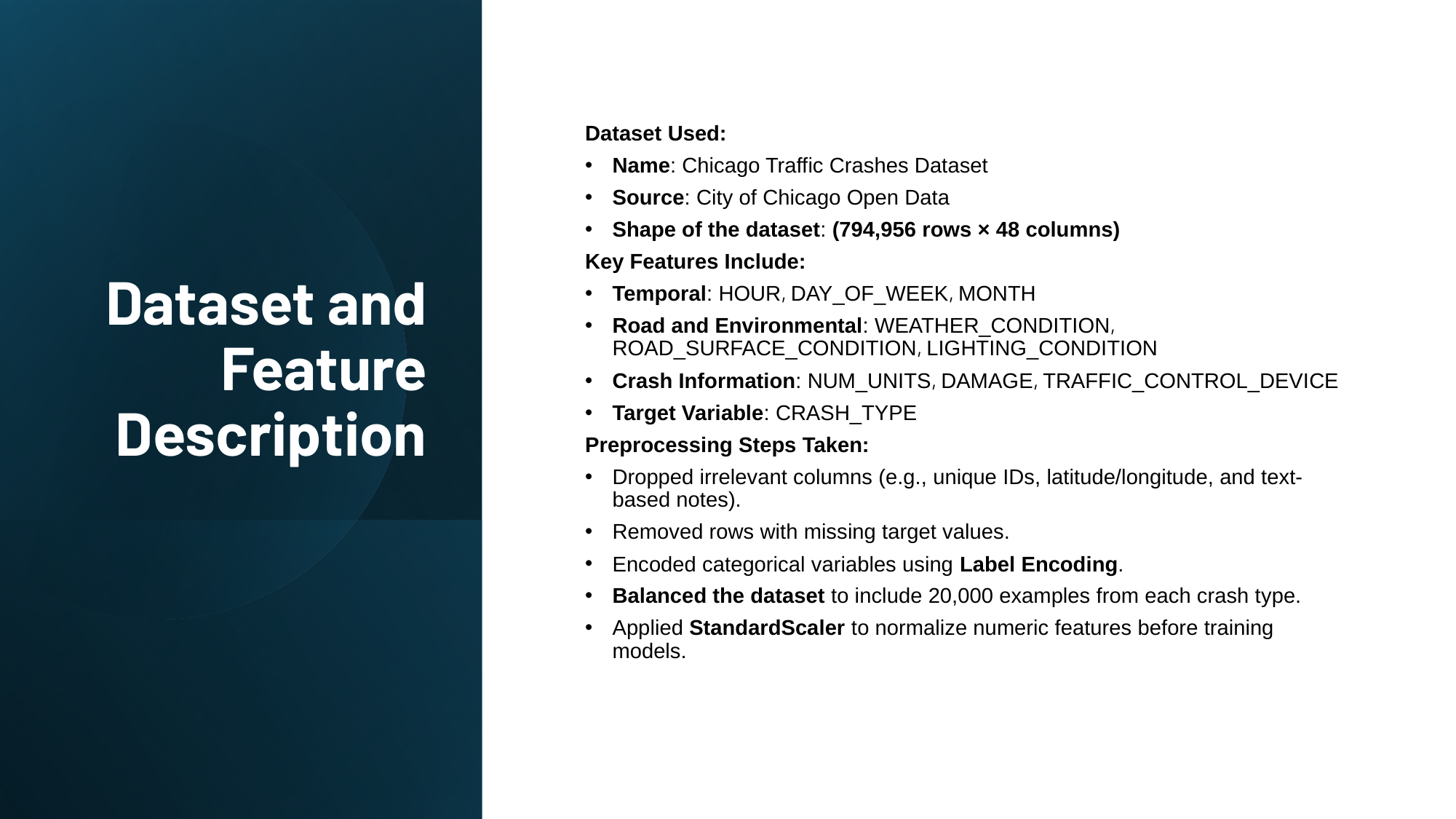

# Dataset and Feature Description
Dataset Used:
Name: Chicago Traffic Crashes Dataset
Source: City of Chicago Open Data
Shape of the dataset: (794,956 rows × 48 columns)
Key Features Include:
Temporal: HOUR, DAY_OF_WEEK, MONTH
Road and Environmental: WEATHER_CONDITION, ROAD_SURFACE_CONDITION, LIGHTING_CONDITION
Crash Information: NUM_UNITS, DAMAGE, TRAFFIC_CONTROL_DEVICE
Target Variable: CRASH_TYPE
Preprocessing Steps Taken:
Dropped irrelevant columns (e.g., unique IDs, latitude/longitude, and text-based notes).
Removed rows with missing target values.
Encoded categorical variables using Label Encoding.
Balanced the dataset to include 20,000 examples from each crash type.
Applied StandardScaler to normalize numeric features before training models.